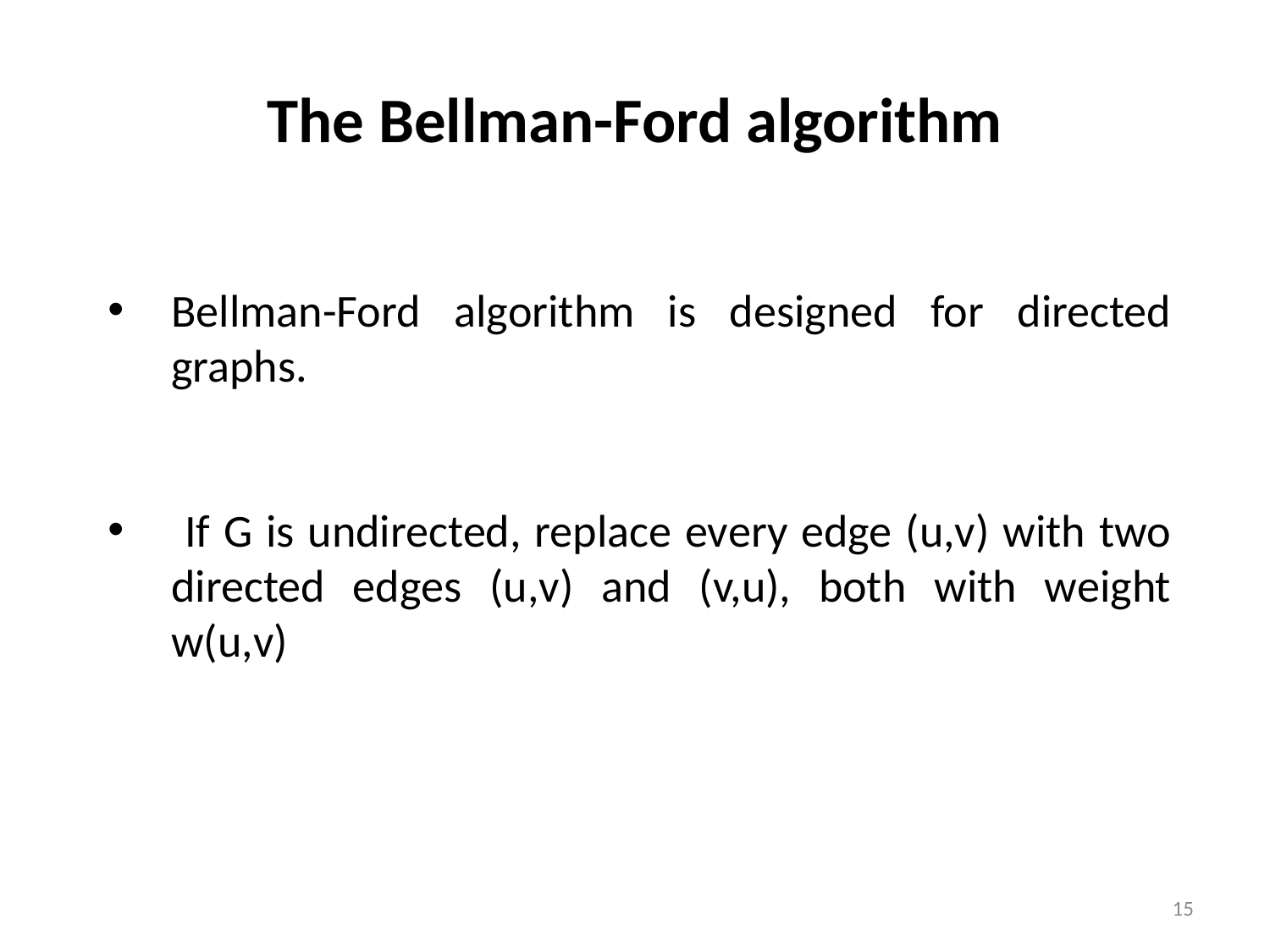

# The Bellman-Ford algorithm
Bellman-Ford algorithm is designed for directed graphs.

 If G is undirected, replace every edge (u,v) with two directed edges (u,v) and (v,u), both with weight w(u,v)
15